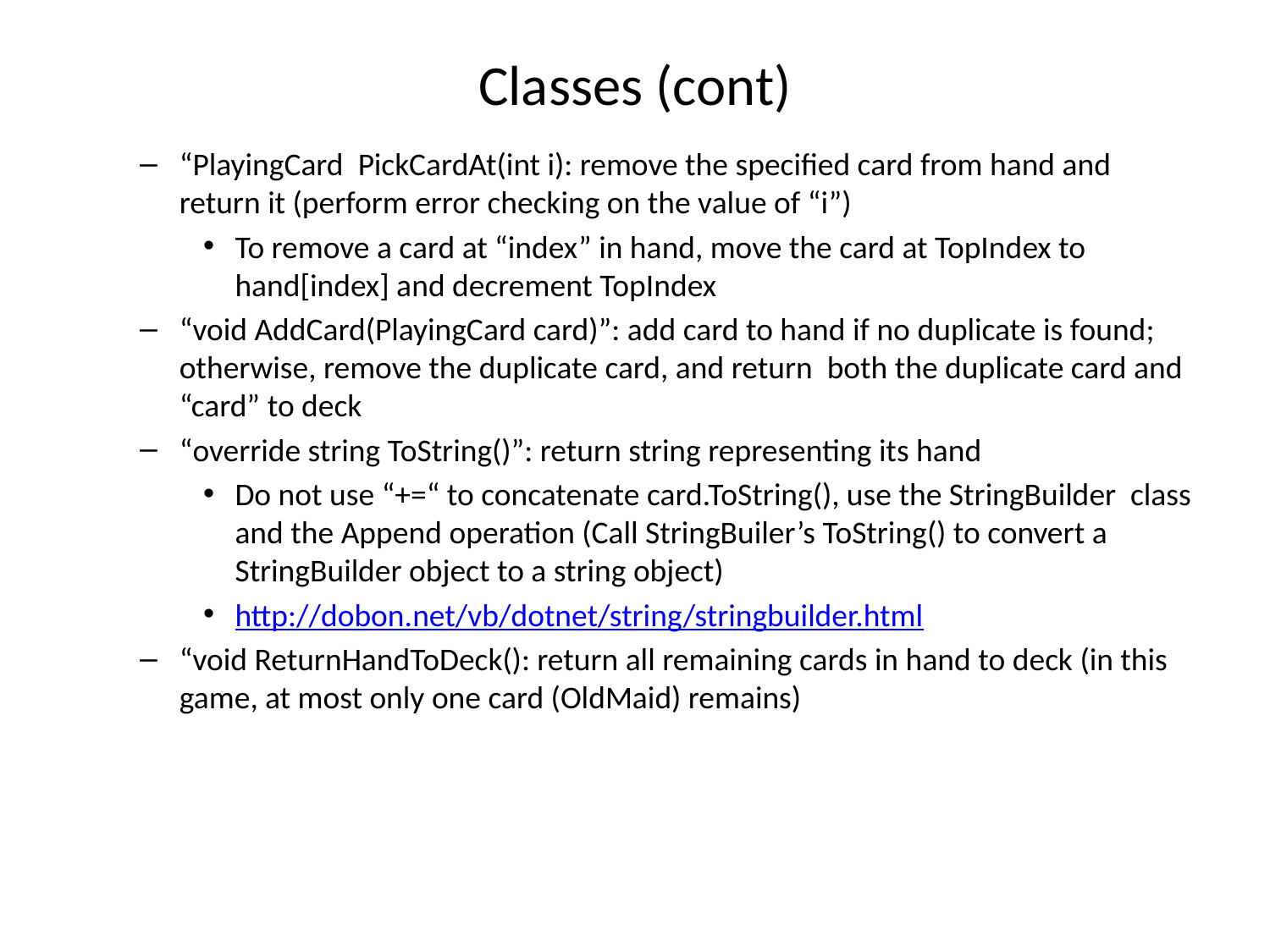

# Classes (cont)
“PlayingCard  PickCardAt(int i): remove the specified card from hand and return it (perform error checking on the value of “i”)
To remove a card at “index” in hand, move the card at TopIndex to hand[index] and decrement TopIndex
“void AddCard(PlayingCard card)”: add card to hand if no duplicate is found; otherwise, remove the duplicate card, and return  both the duplicate card and “card” to deck
“override string ToString()”: return string representing its hand
Do not use “+=“ to concatenate card.ToString(), use the StringBuilder  class and the Append operation (Call StringBuiler’s ToString() to convert a StringBuilder object to a string object)
http://dobon.net/vb/dotnet/string/stringbuilder.html
“void ReturnHandToDeck(): return all remaining cards in hand to deck (in this game, at most only one card (OldMaid) remains)